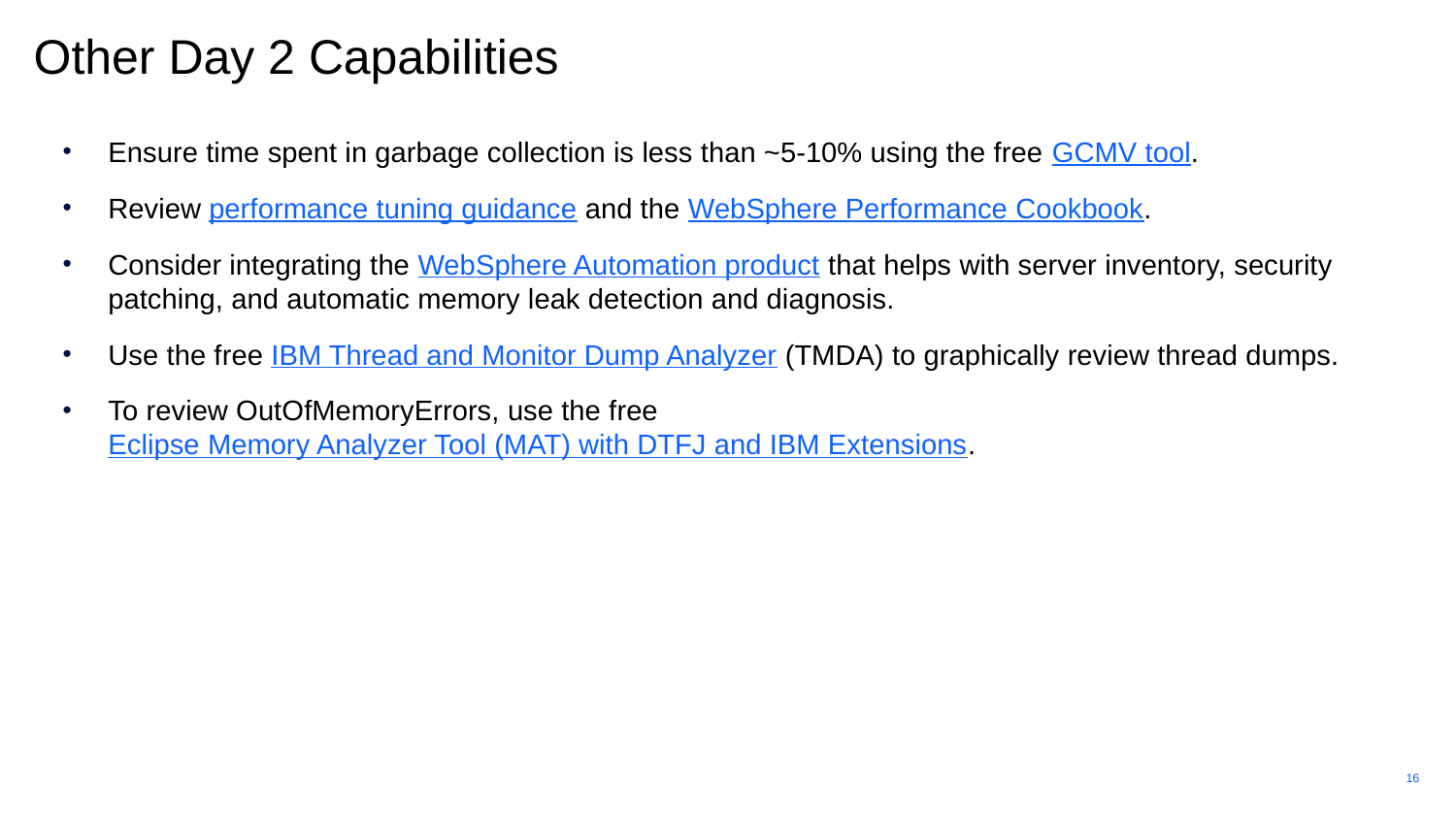

# Other Day 2 Capabilities
Ensure time spent in garbage collection is less than ~5-10% using the free GCMV tool.
Review performance tuning guidance and the WebSphere Performance Cookbook.
Consider integrating the WebSphere Automation product that helps with server inventory, security patching, and automatic memory leak detection and diagnosis.
Use the free IBM Thread and Monitor Dump Analyzer (TMDA) to graphically review thread dumps.
To review OutOfMemoryErrors, use the free Eclipse Memory Analyzer Tool (MAT) with DTFJ and IBM Extensions.
16